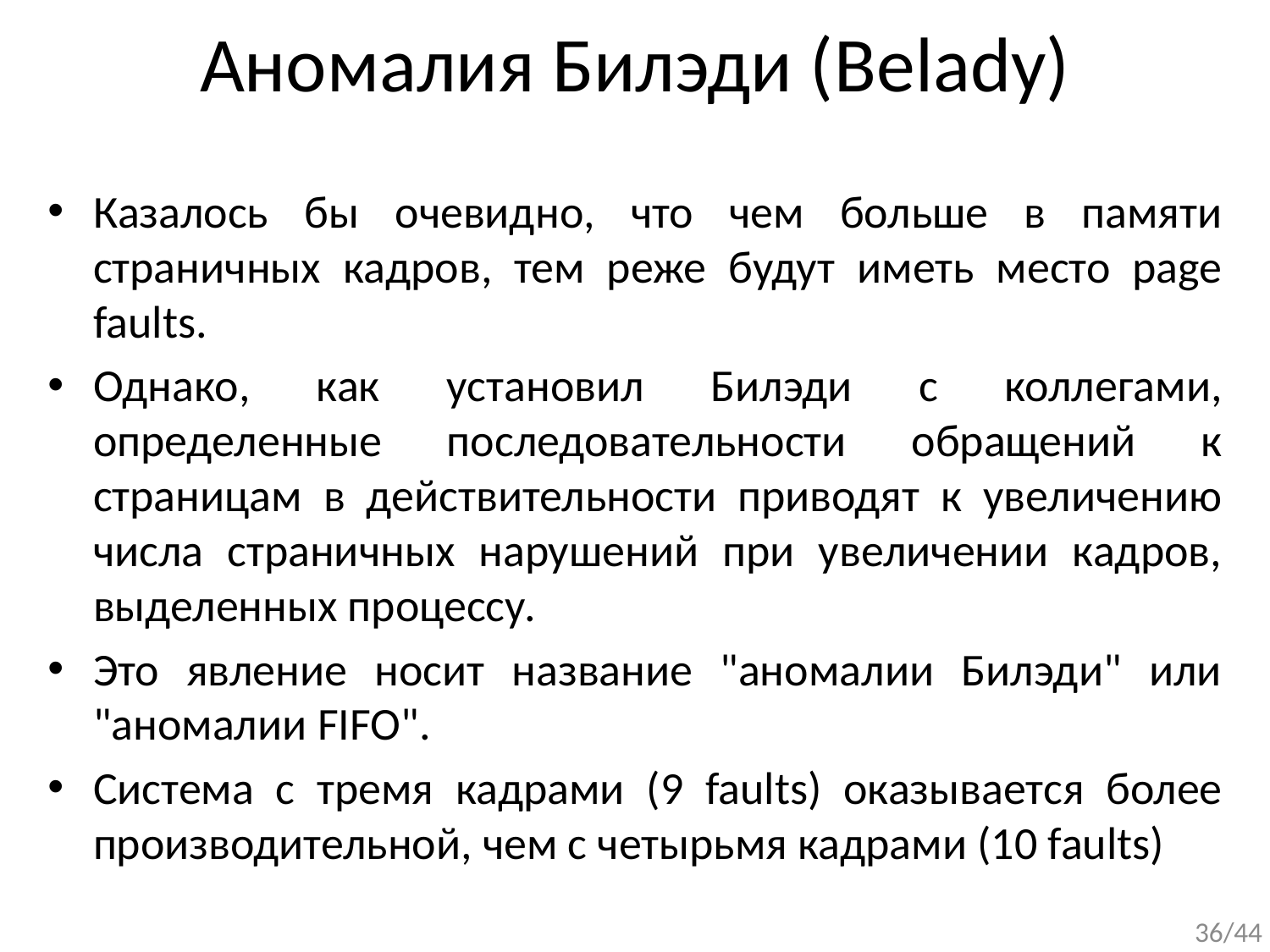

# Аномалия Билэди (Belady)
Казалось бы очевидно, что чем больше в памяти страничных кадров, тем реже будут иметь место page faults.
Однако, как установил Билэди с коллегами, определенные последовательности обращений к страницам в действительности приводят к увеличению числа страничных нарушений при увеличении кадров, выделенных процессу.
Это явление носит название "аномалии Билэди" или "аномалии FIFO".
Система с тремя кадрами (9 faults) оказывается более производительной, чем с четырьмя кадрами (10 faults)
36/44